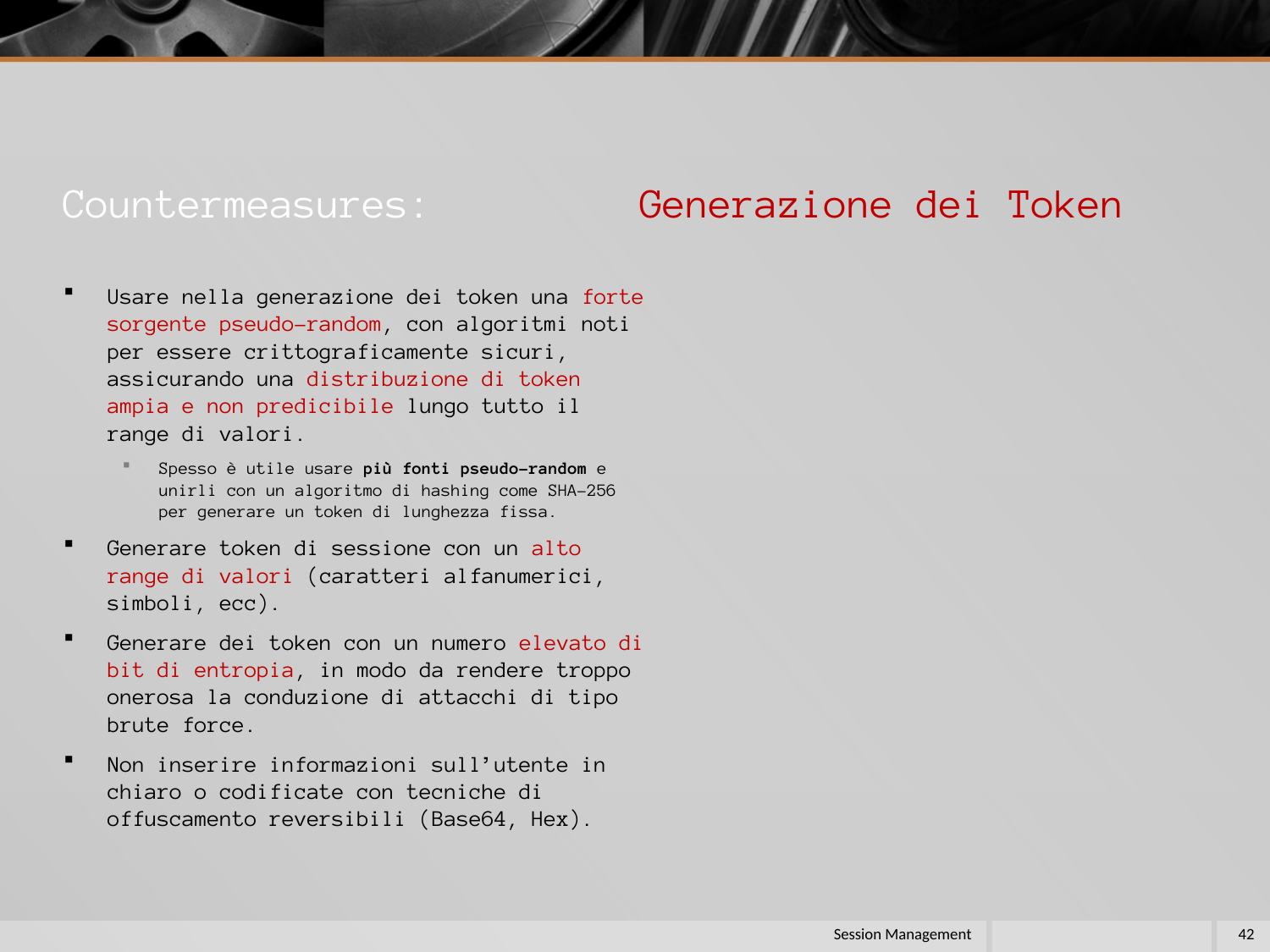

# Countermeasures:         Generazione dei Token
Usare nella generazione dei token una forte sorgente pseudo-random, con algoritmi noti per essere crittograficamente sicuri, assicurando una distribuzione di token ampia e non predicibile lungo tutto il range di valori.
Spesso è utile usare più fonti pseudo-random e unirli con un algoritmo di hashing come SHA-256 per generare un token di lunghezza fissa.
Generare token di sessione con un alto range di valori (caratteri alfanumerici, simboli, ecc).
Generare dei token con un numero elevato di bit di entropia, in modo da rendere troppo onerosa la conduzione di attacchi di tipo brute force.
Non inserire informazioni sull’utente in chiaro o codificate con tecniche di offuscamento reversibili (Base64, Hex).

Session Management
42